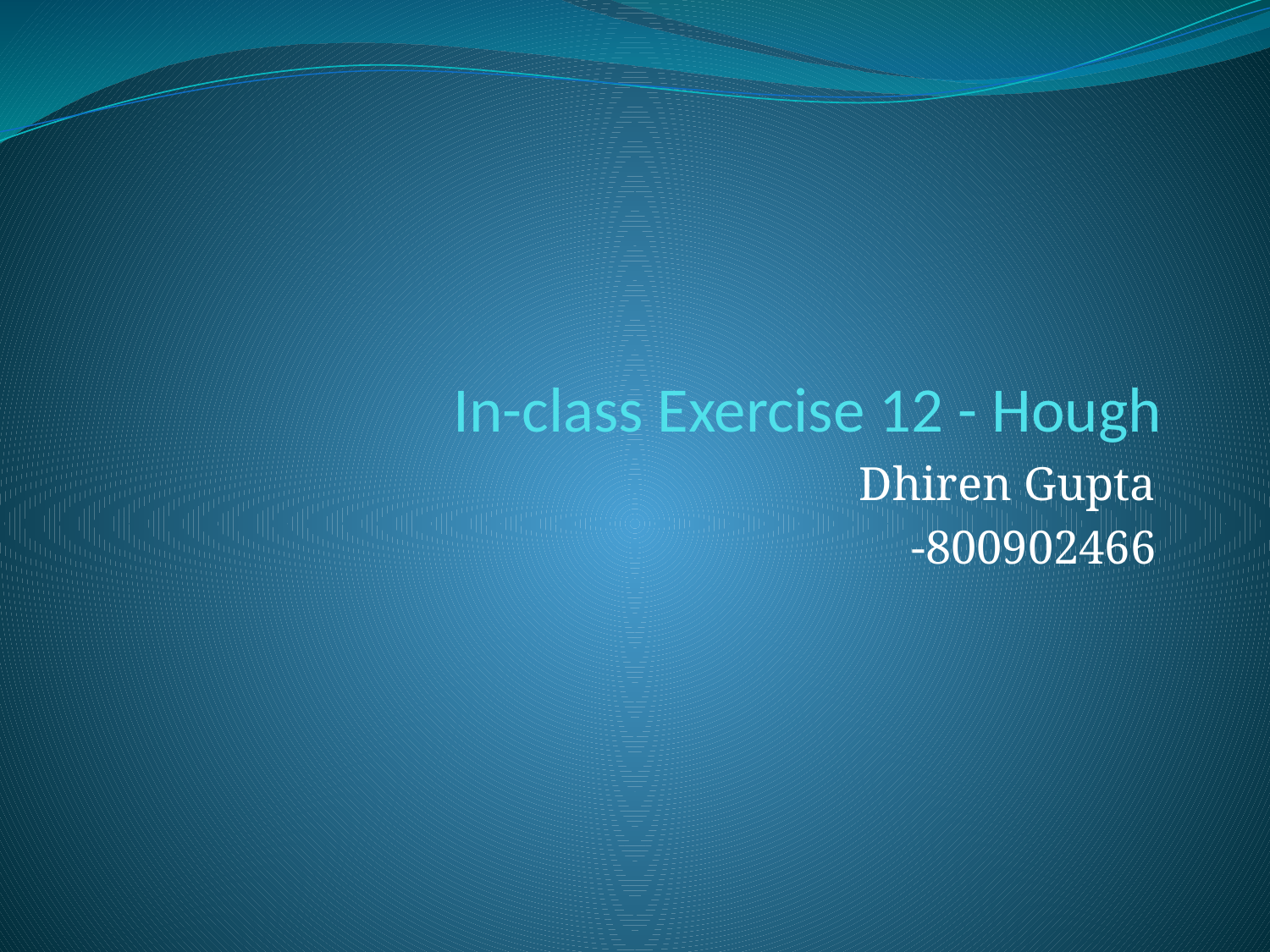

# In-class Exercise 12 - Hough
Dhiren Gupta
-800902466